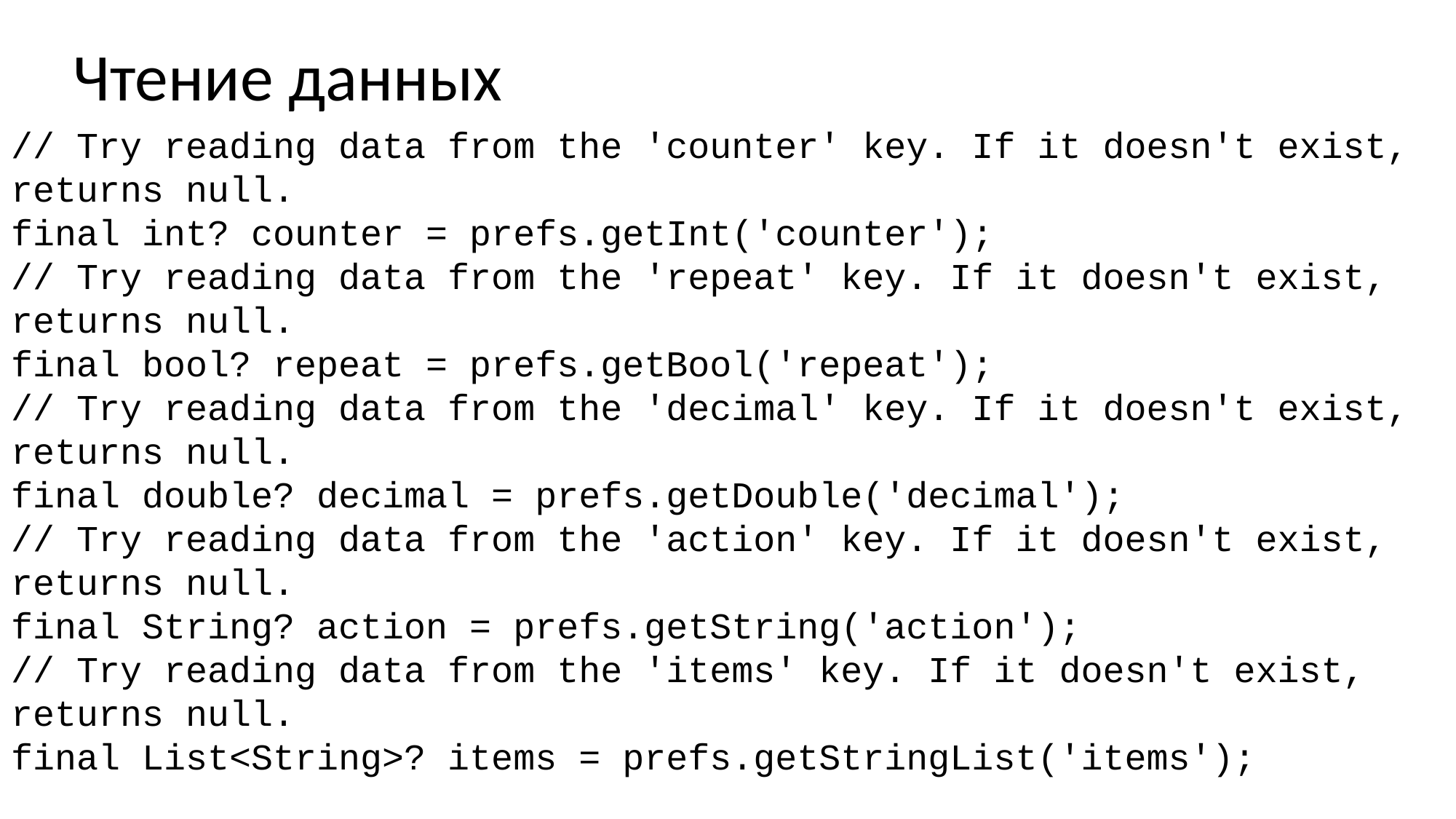

# Чтение данных
// Try reading data from the 'counter' key. If it doesn't exist, returns null.
final int? counter = prefs.getInt('counter');
// Try reading data from the 'repeat' key. If it doesn't exist, returns null.
final bool? repeat = prefs.getBool('repeat');
// Try reading data from the 'decimal' key. If it doesn't exist, returns null.
final double? decimal = prefs.getDouble('decimal');
// Try reading data from the 'action' key. If it doesn't exist, returns null.
final String? action = prefs.getString('action');
// Try reading data from the 'items' key. If it doesn't exist, returns null.
final List<String>? items = prefs.getStringList('items');